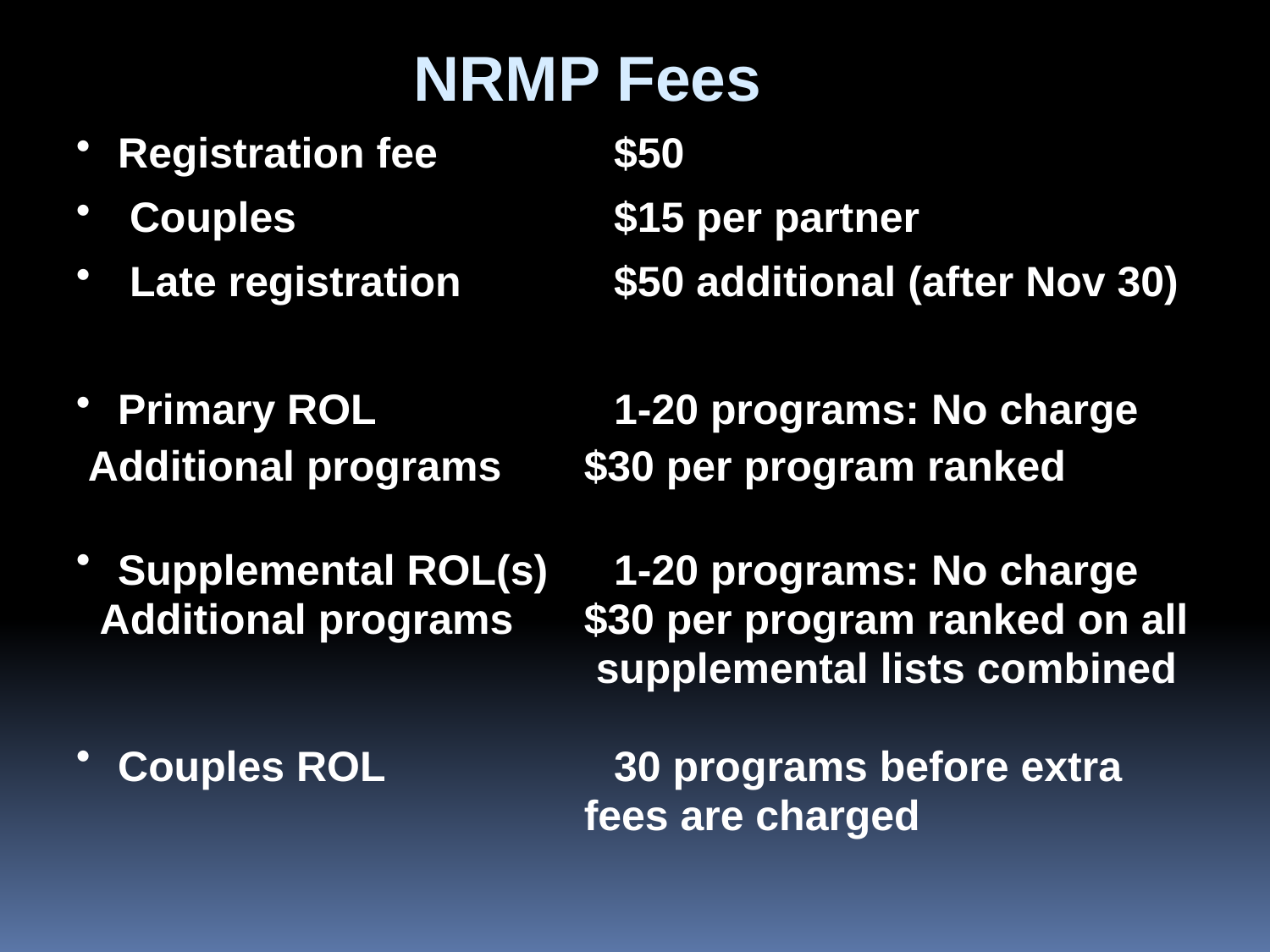

NRMP Fees
 Registration fee		$50
  Couples			$15 per partner
  Late registration		$50 additional (after Nov 30)

 Primary ROL 		1-20 programs: No charge
 Additional programs	$30 per program ranked

 Supplemental ROL(s)	1-20 programs: No charge
  Additional programs	$30 per program ranked on all
				 supplemental lists combined

 Couples ROL		30 programs before extra
 				fees are charged